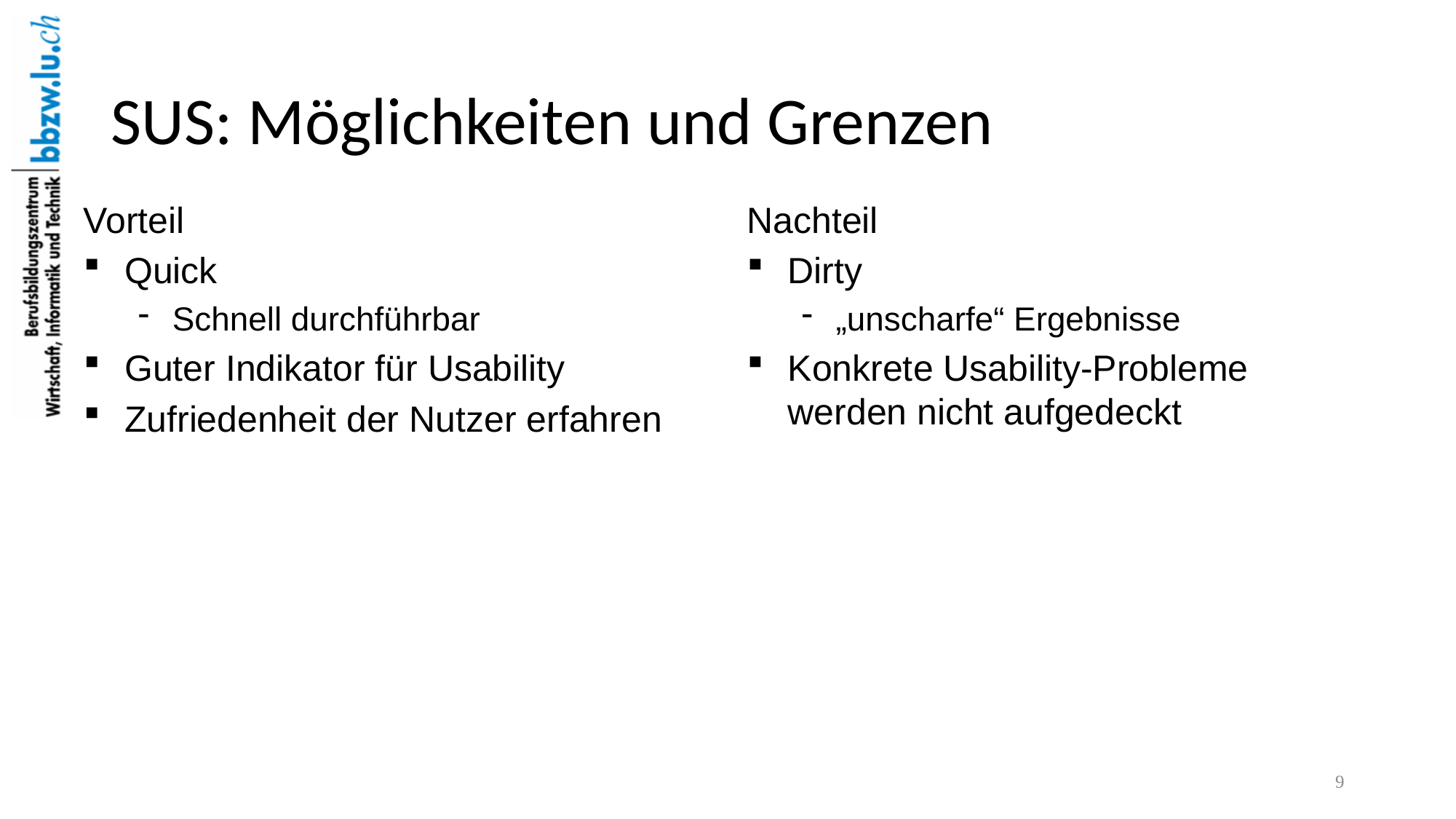

# SUS: Möglichkeiten und Grenzen
Vorteil
Quick
Schnell durchführbar
Guter Indikator für Usability
Zufriedenheit der Nutzer erfahren
Nachteil
Dirty
„unscharfe“ Ergebnisse
Konkrete Usability-Probleme werden nicht aufgedeckt
9